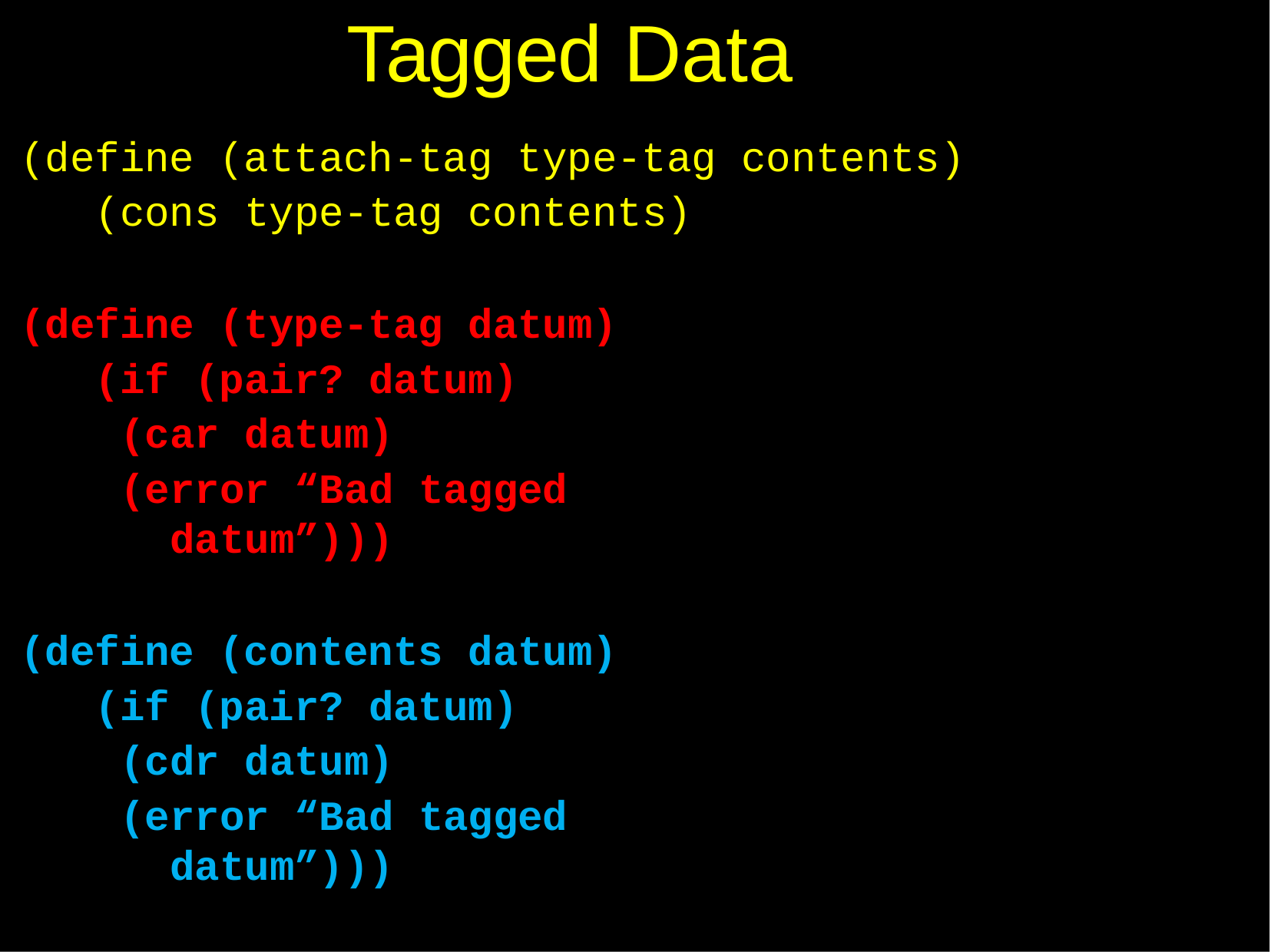

# Tagged Data
(define (attach-tag type-tag contents)  (cons type-tag contents)

(define (type-tag datum)  (if (pair? datum)
(car datum)
(error “Bad tagged datum”)))

(define (contents datum)  (if (pair? datum)
(cdr datum)
(error “Bad tagged datum”)))